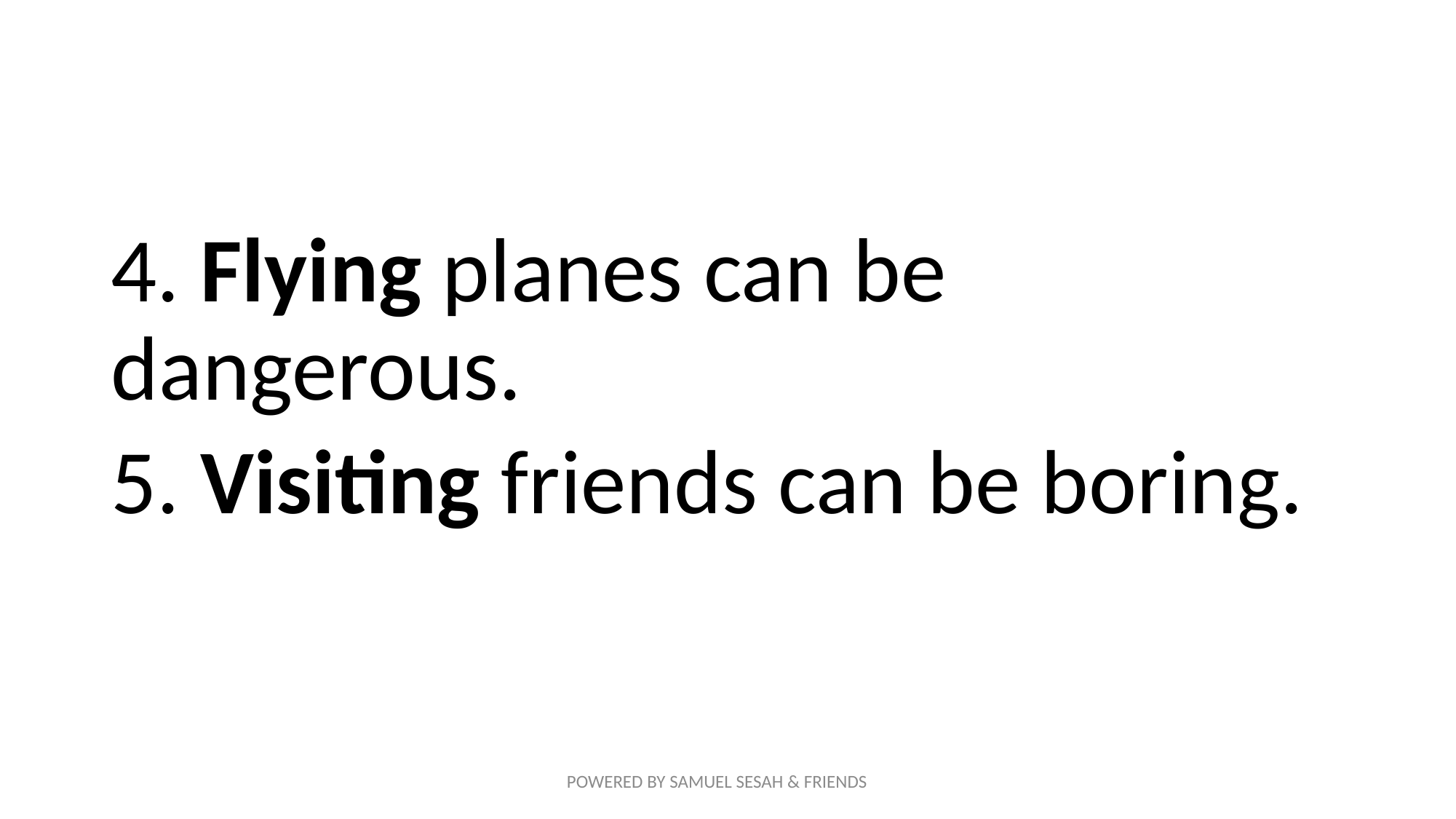

#
4. Flying planes can be dangerous.
5. Visiting friends can be boring.
POWERED BY SAMUEL SESAH & FRIENDS